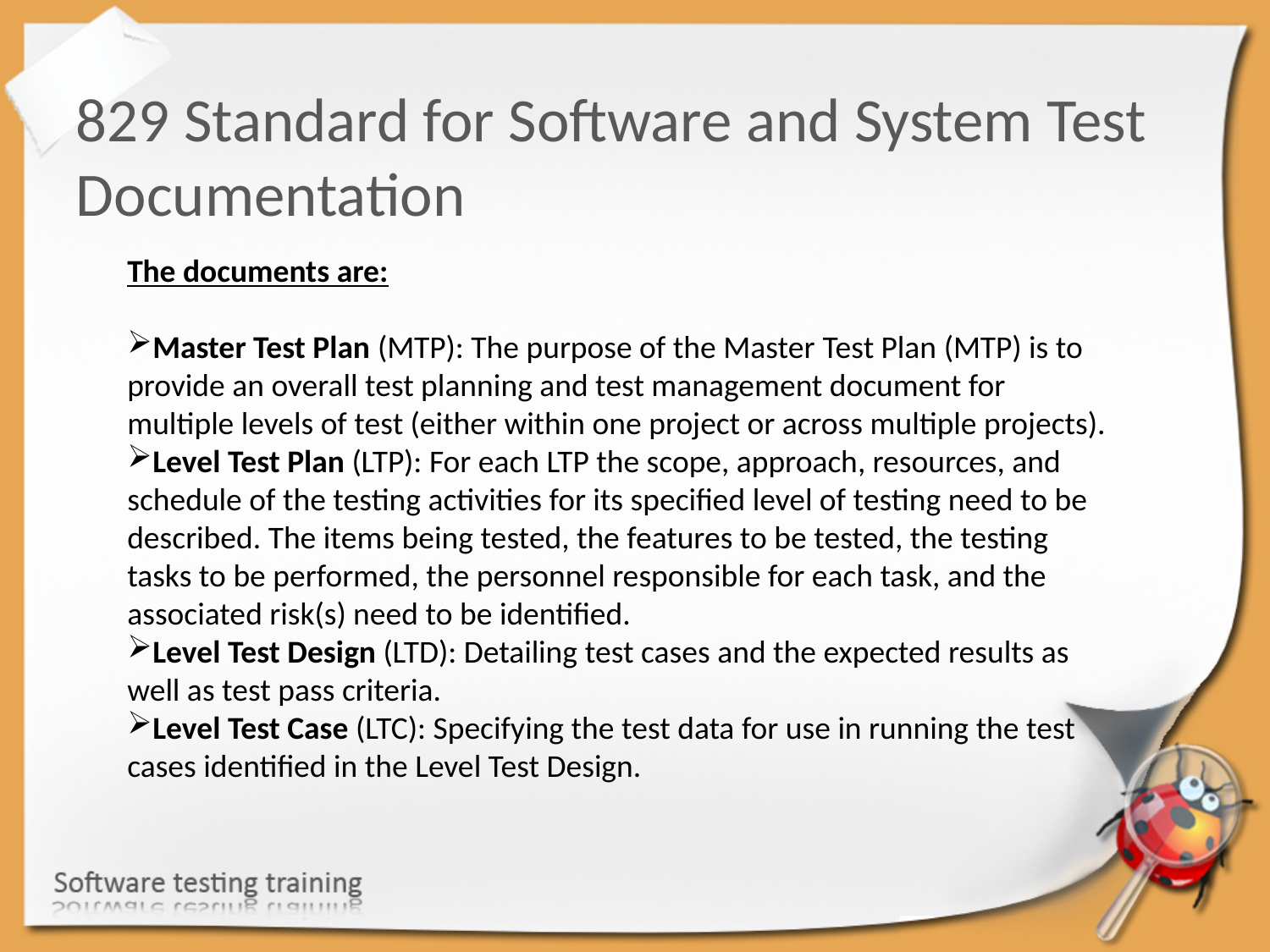

829 Standard for Software and System Test Documentation
The documents are:

Master Test Plan (MTP): The purpose of the Master Test Plan (MTP) is to provide an overall test planning and test management document for multiple levels of test (either within one project or across multiple projects).
Level Test Plan (LTP): For each LTP the scope, approach, resources, and schedule of the testing activities for its specified level of testing need to be described. The items being tested, the features to be tested, the testing tasks to be performed, the personnel responsible for each task, and the associated risk(s) need to be identified.
Level Test Design (LTD): Detailing test cases and the expected results as well as test pass criteria.
Level Test Case (LTC): Specifying the test data for use in running the test cases identified in the Level Test Design.